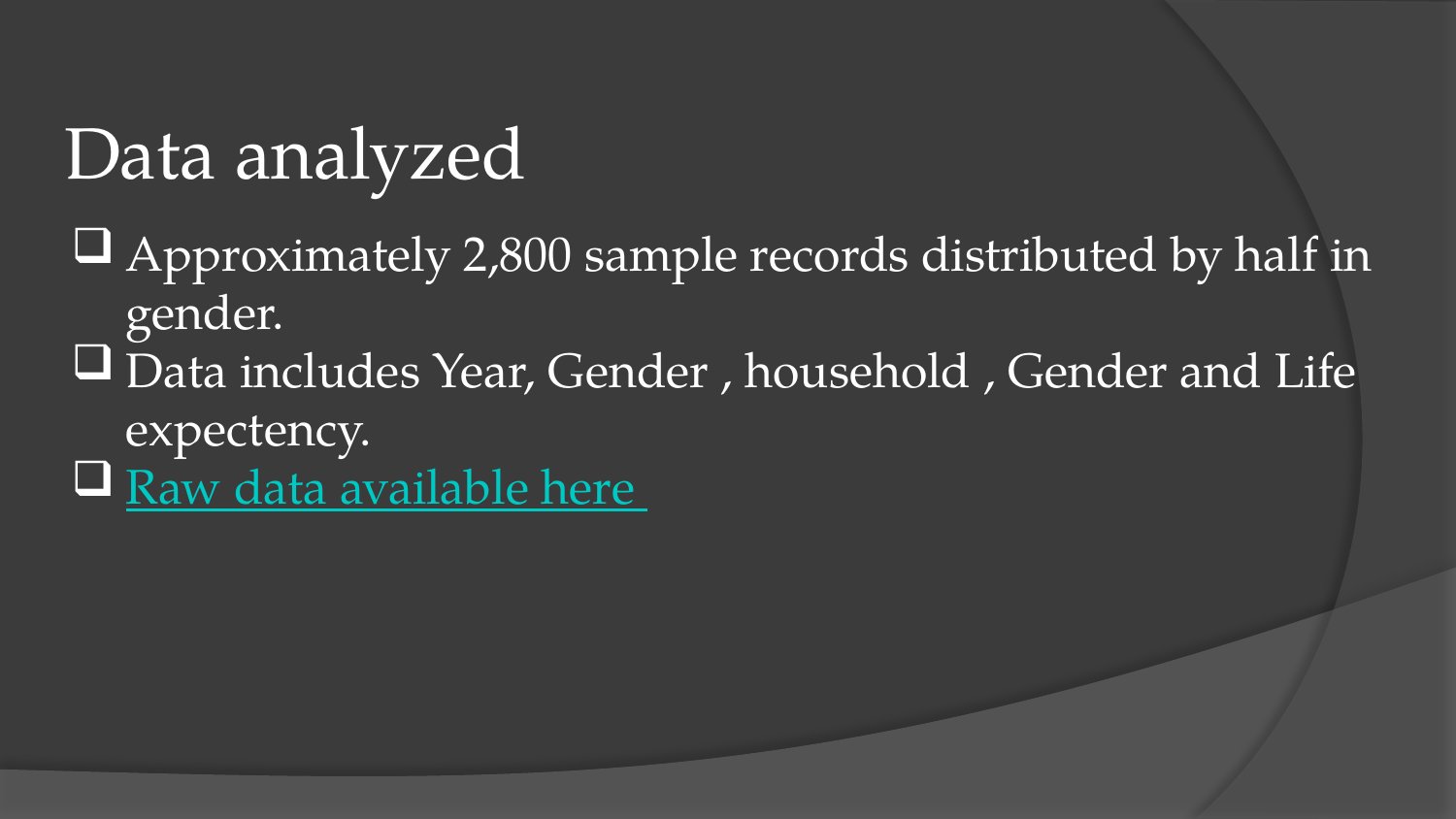

# Data analyzed
Approximately 2,800 sample records distributed by half in gender.
Data includes Year, Gender , household , Gender and Life expectency.
Raw data available here